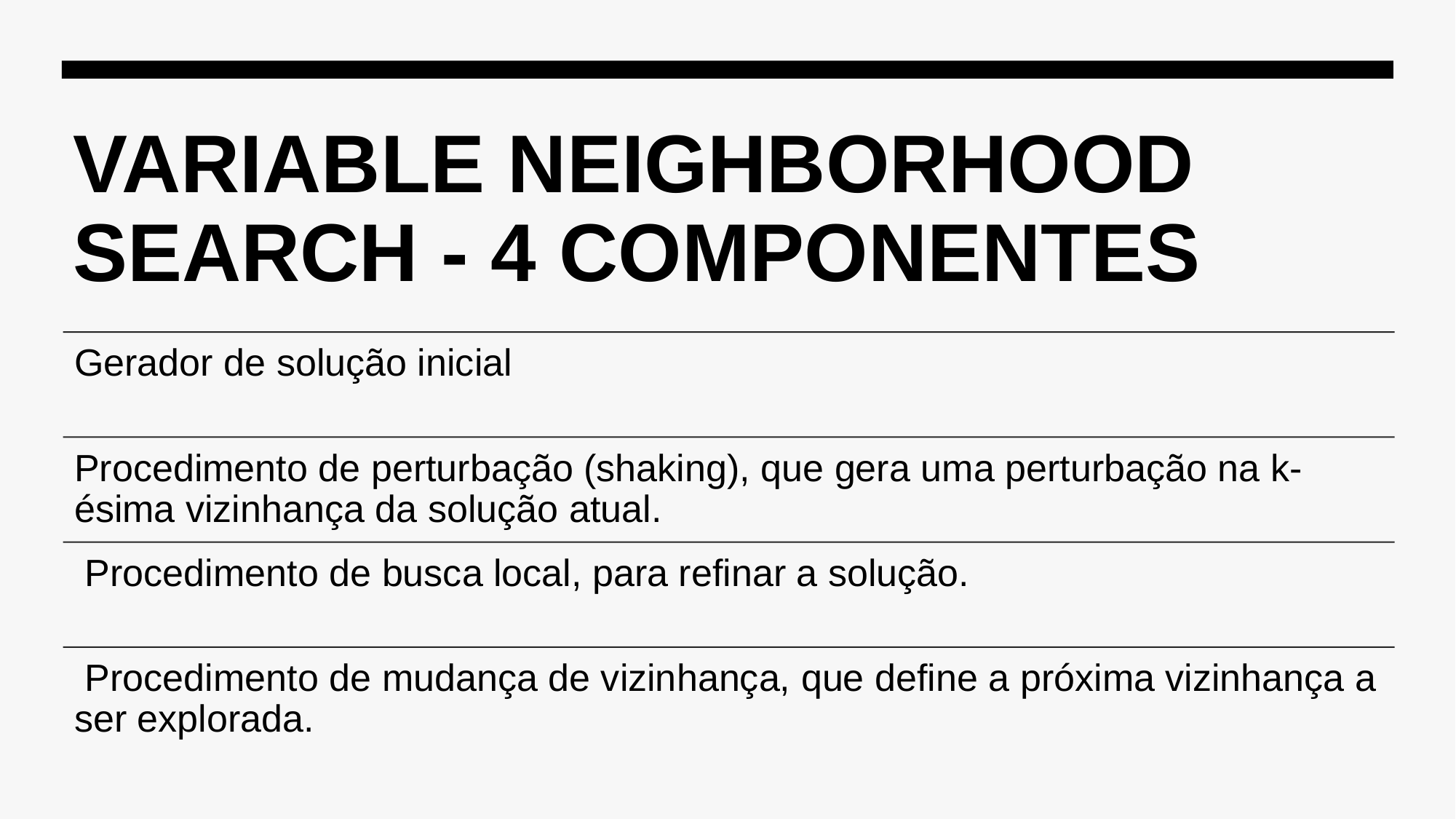

# VARIABLE NEIGHBORHOOD SEARCH - 4 COMPONENTES
Gerador de solução inicial
Procedimento de perturbação (shaking), que gera uma perturbação na k-ésima vizinhança da solução atual.
 Procedimento de busca local, para refinar a solução.
 Procedimento de mudança de vizinhança, que define a próxima vizinhança a ser explorada.